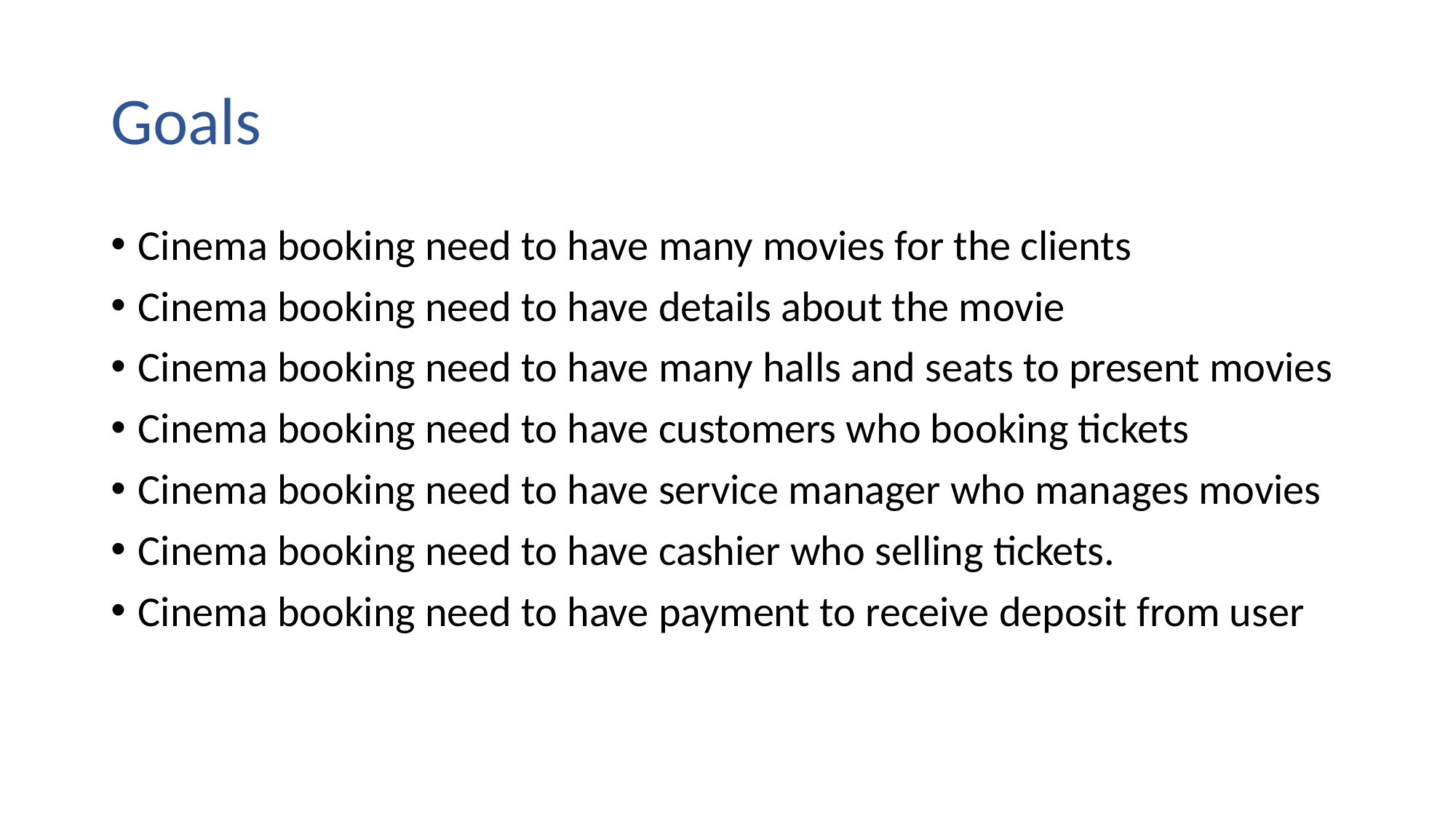

# Goals
Cinema booking need to have many movies for the clients
Cinema booking need to have details about the movie
Cinema booking need to have many halls and seats to present movies
Cinema booking need to have customers who booking tickets
Cinema booking need to have service manager who manages movies
Cinema booking need to have cashier who selling tickets.
Cinema booking need to have payment to receive deposit from user